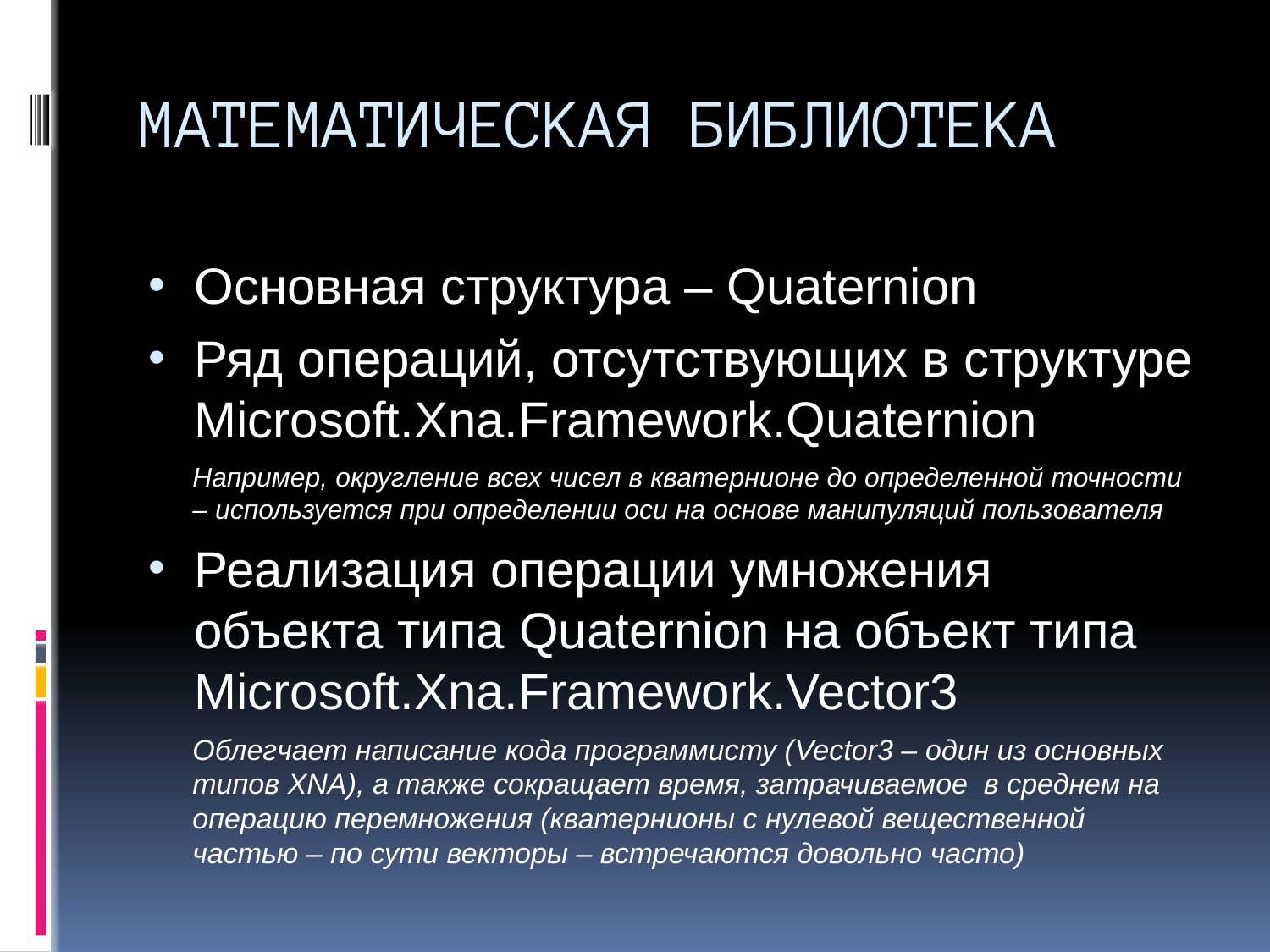

# МАТЕМАТИЧЕСКАЯ БИБЛИОТЕКА
Основная структура – Quaternion
Ряд операций, отсутствующих в структуре Microsoft.Xna.Framework.Quaternion
Например, округление всех чисел в кватернионе до определенной точности – используется при определении оси на основе манипуляций пользователя
Реализация операции умножения объекта типа Quaternion на объект типа Microsoft.Xna.Framework.Vector3
Облегчает написание кода программисту (Vector3 – один из основных типов XNA), а также сокращает время, затрачиваемое  в среднем на операцию перемножения (кватернионы с нулевой вещественной частью – по сути векторы – встречаются довольно часто)